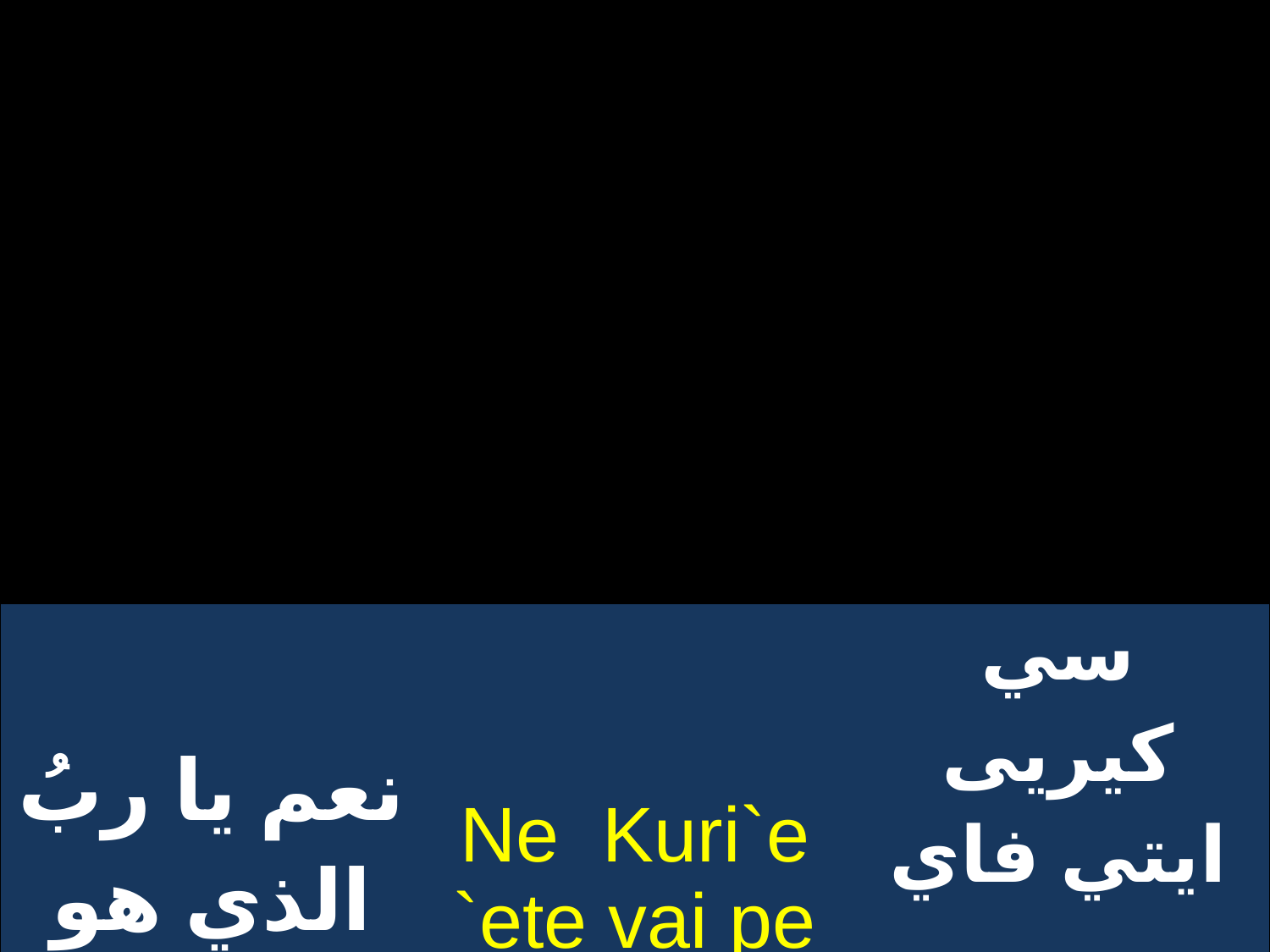

| نعم يا ربُ الذي هو يسوعُ المسيحُ | Ne Kuri`e `ete vai pe Ihcouc Pi`xrictoc | سي كيريى ايتي فاي بي ايسوس باخرستوس |
| --- | --- | --- |